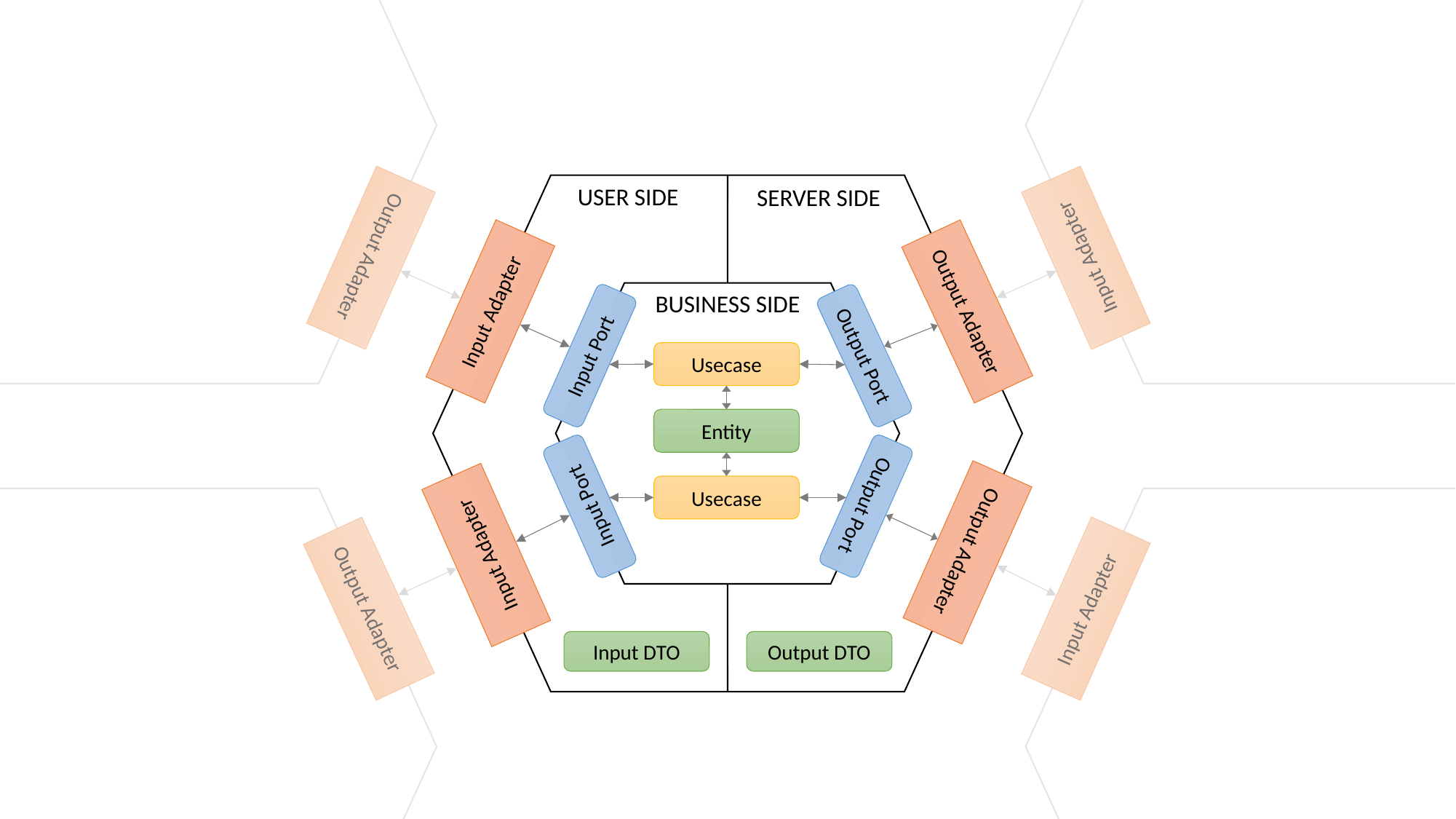

USER SIDE
SERVER SIDE
Input Adapter
Output Adapter

Input Port
Output Port
Usecase
Entity
Usecase
Input Port
Output Port
BUSINESS SIDE
Output Adapter
Input Adapter
Input DTO
Output DTO
Output Adapter
Input Adapter

Input Adapter
Output Adapter